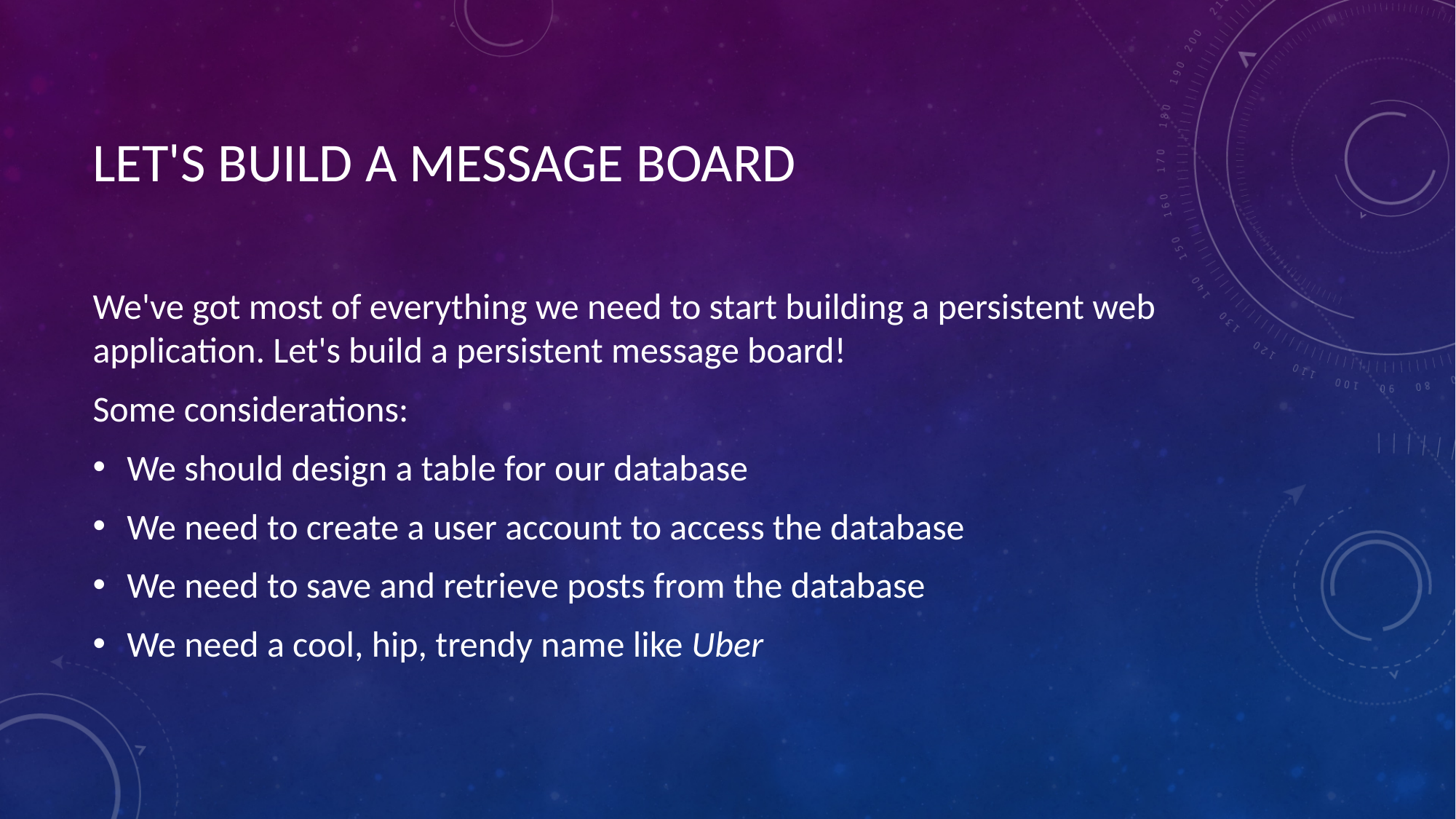

# Let's build a message board
We've got most of everything we need to start building a persistent web application. Let's build a persistent message board!
Some considerations:
We should design a table for our database
We need to create a user account to access the database
We need to save and retrieve posts from the database
We need a cool, hip, trendy name like Uber